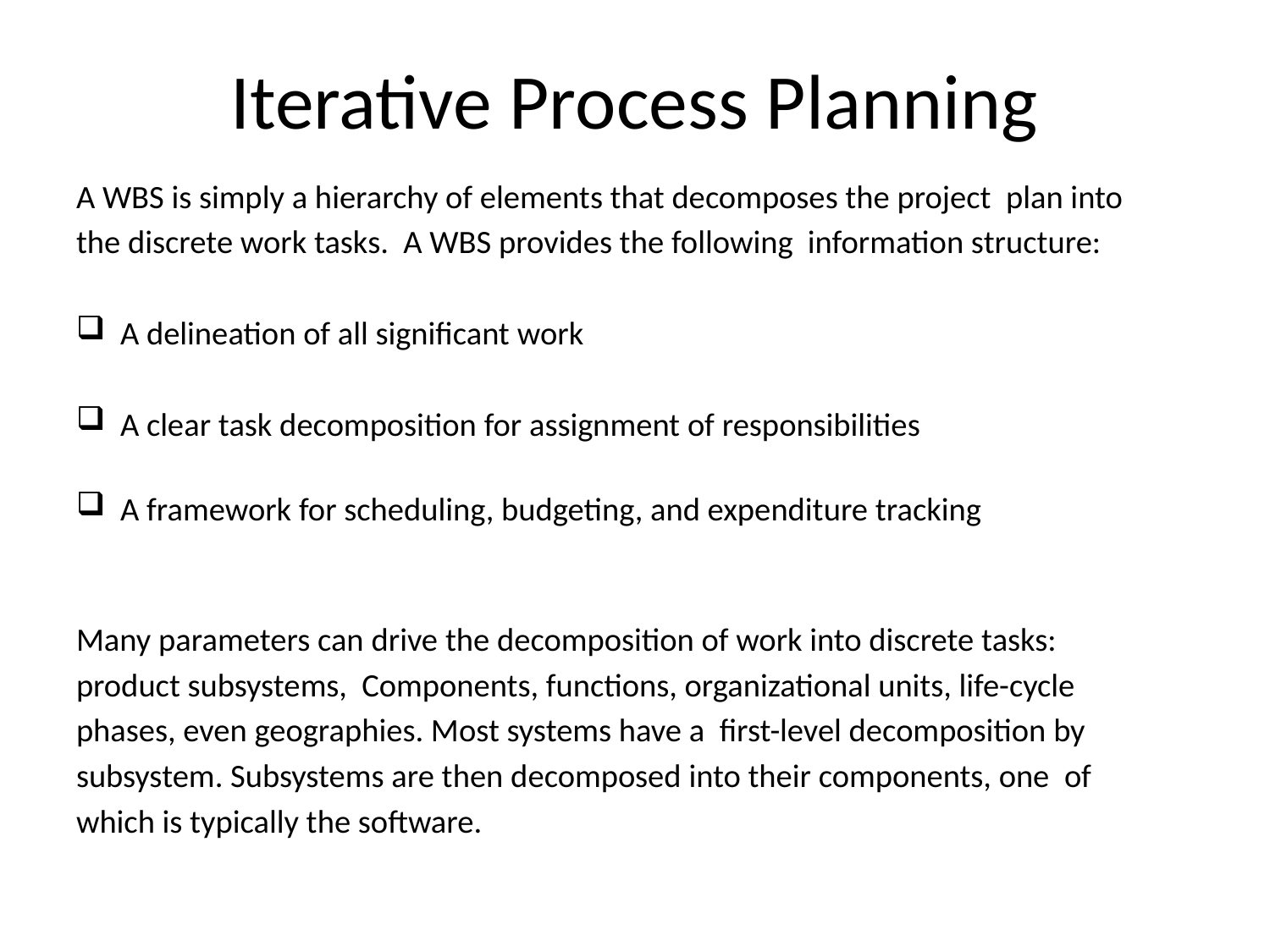

# Iterative Process Planning
A WBS is simply a hierarchy of elements that decomposes the project  plan into
the discrete work tasks.  A WBS provides the following  information structure:

A delineation of all significant work

A clear task decomposition for assignment of responsibilities
A framework for scheduling, budgeting, and expenditure tracking

Many parameters can drive the decomposition of work into discrete tasks:
product subsystems,  Components, functions, organizational units, life-cycle
phases, even geographies. Most systems have a  first-level decomposition by
subsystem. Subsystems are then decomposed into their components, one  of
which is typically the software.